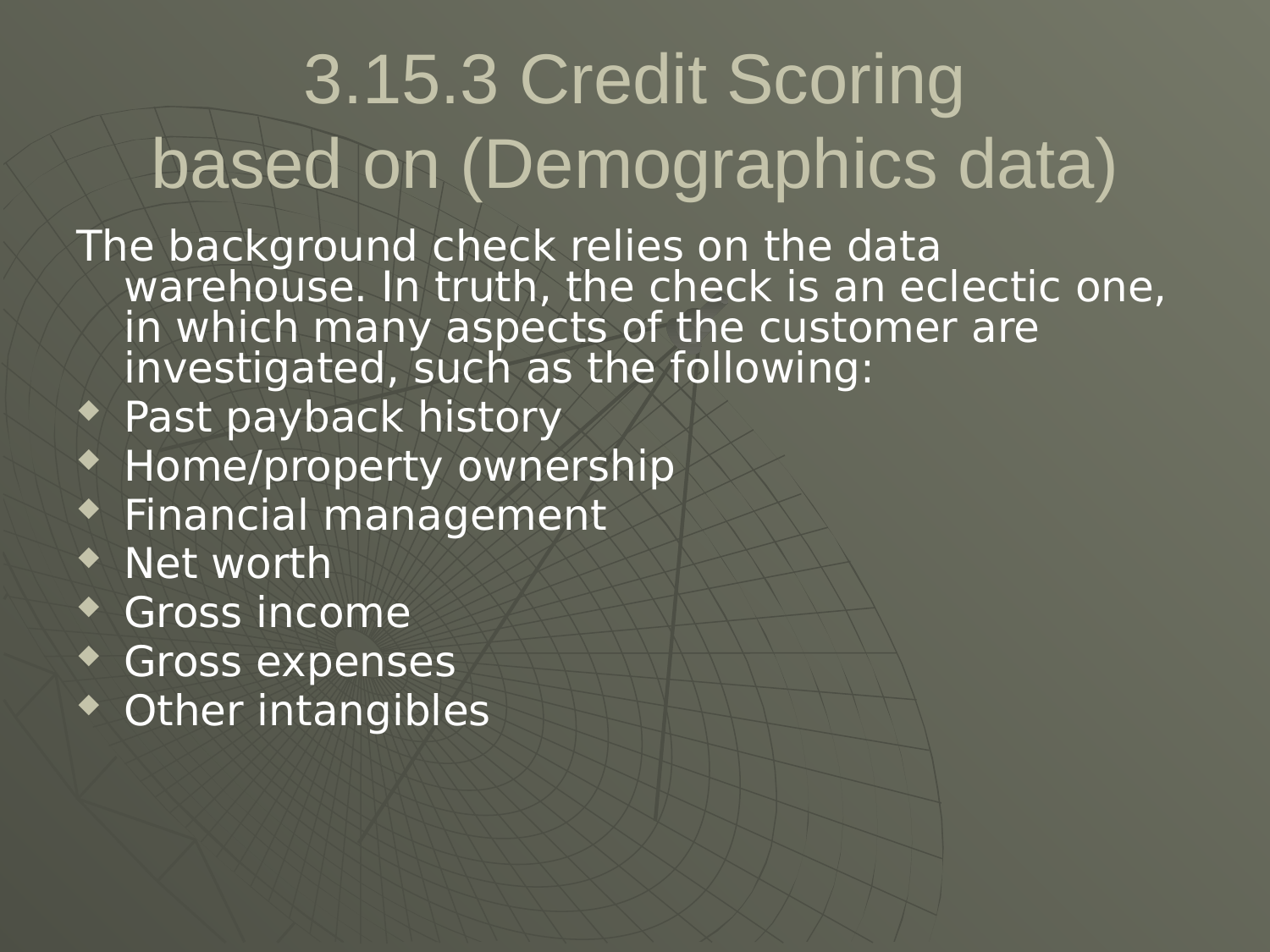

# 3.15.3 Credit Scoring based on (Demographics data)
The background check relies on the data warehouse. In truth, the check is an eclectic one, in which many aspects of the customer are investigated, such as the following:
Past payback history
Home/property ownership
Financial management
Net worth
Gross income
Gross expenses
Other intangibles